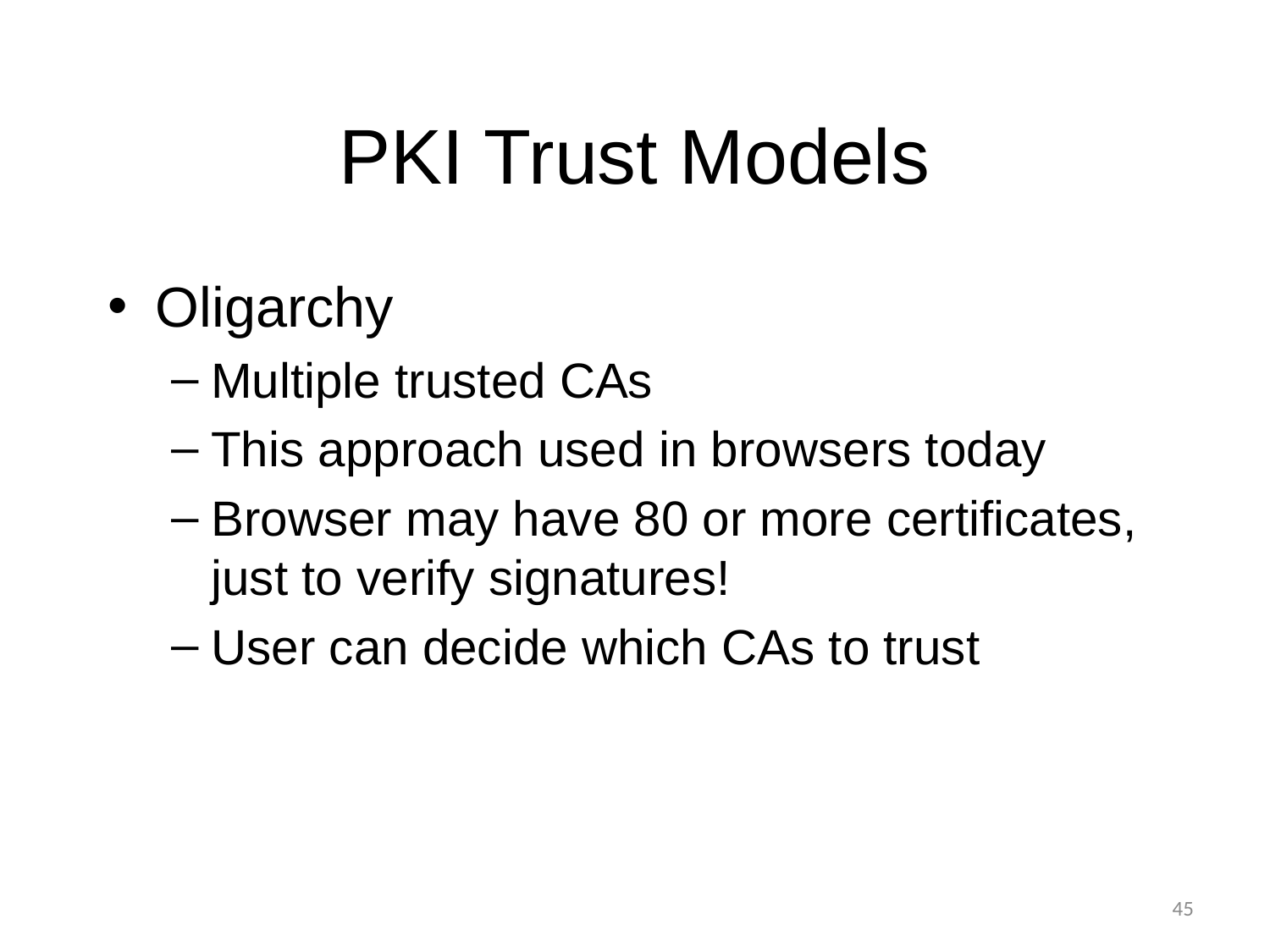

# PKI Trust Models
Oligarchy
Multiple trusted CAs
This approach used in browsers today
Browser may have 80 or more certificates, just to verify signatures!
User can decide which CAs to trust
45